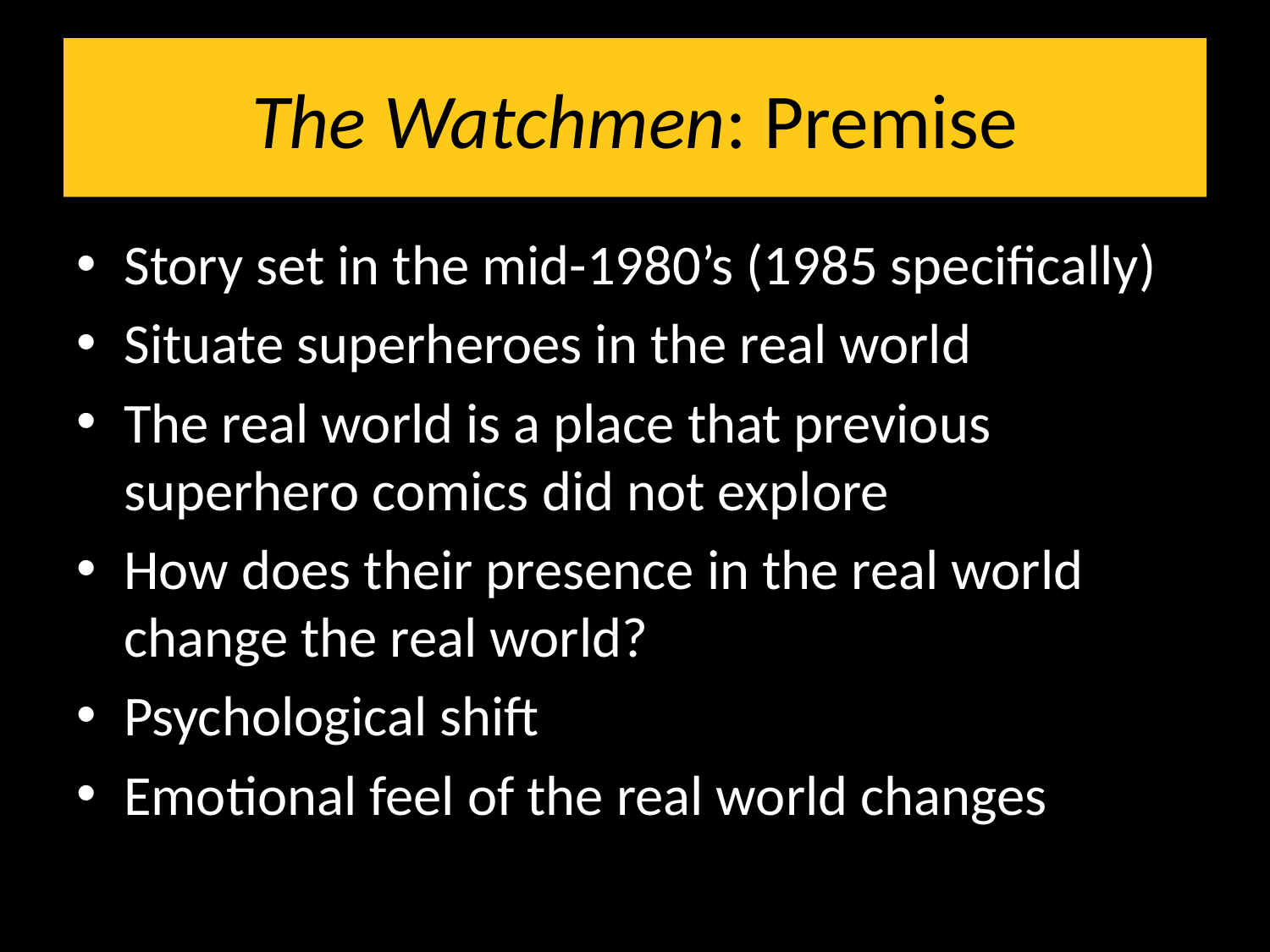

# The Watchmen: Premise
Story set in the mid-1980’s (1985 specifically)
Situate superheroes in the real world
The real world is a place that previous superhero comics did not explore
How does their presence in the real world change the real world?
Psychological shift
Emotional feel of the real world changes